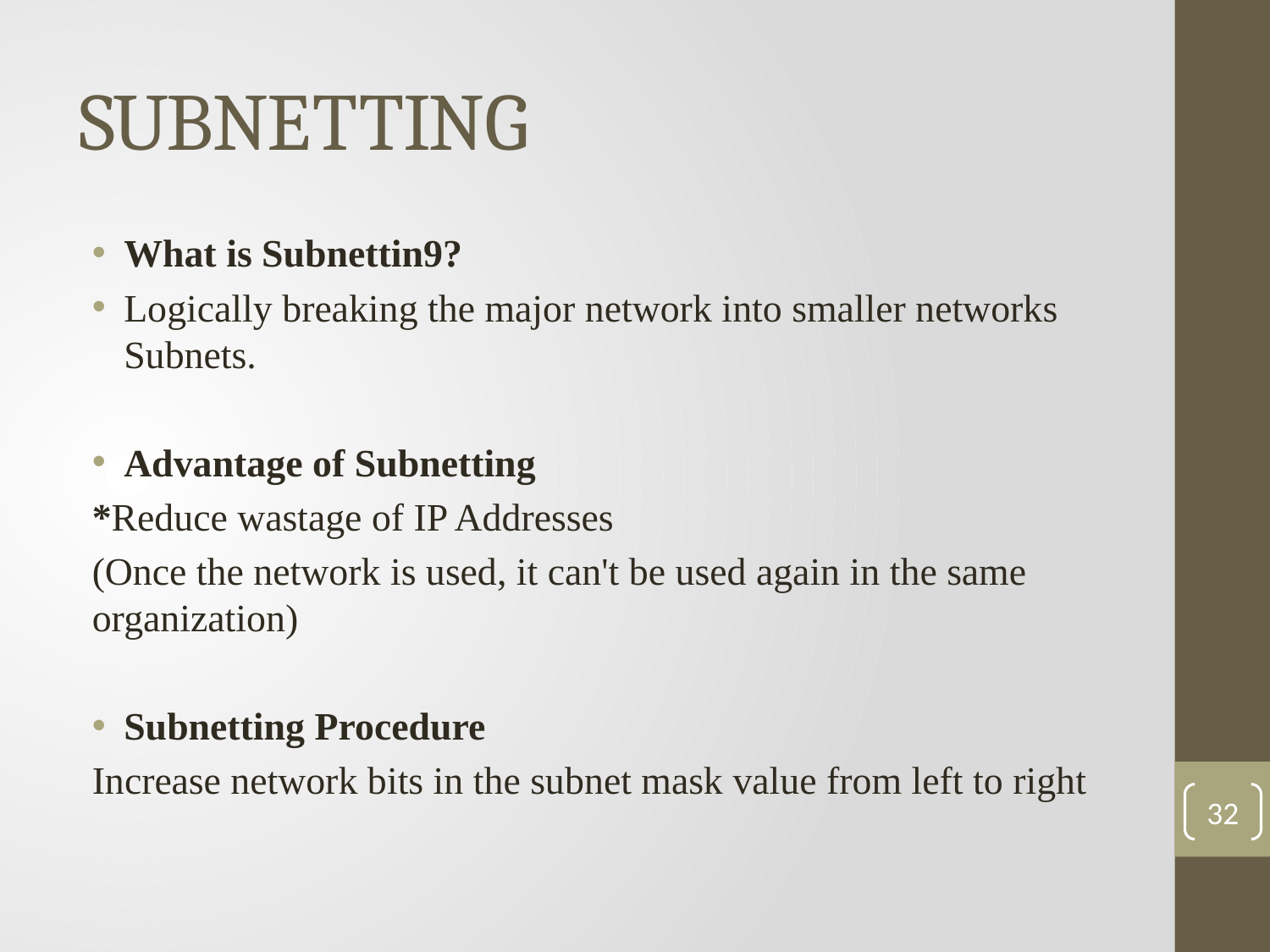

# SUBNETTING
What is Subnettin9?
Logically breaking the major network into smaller networks Subnets.

Advantage of Subnetting
*Reduce wastage of IP Addresses
(Once the network is used, it can't be used again in the same organization)

Subnetting Procedure
Increase network bits in the subnet mask value from left to right

32